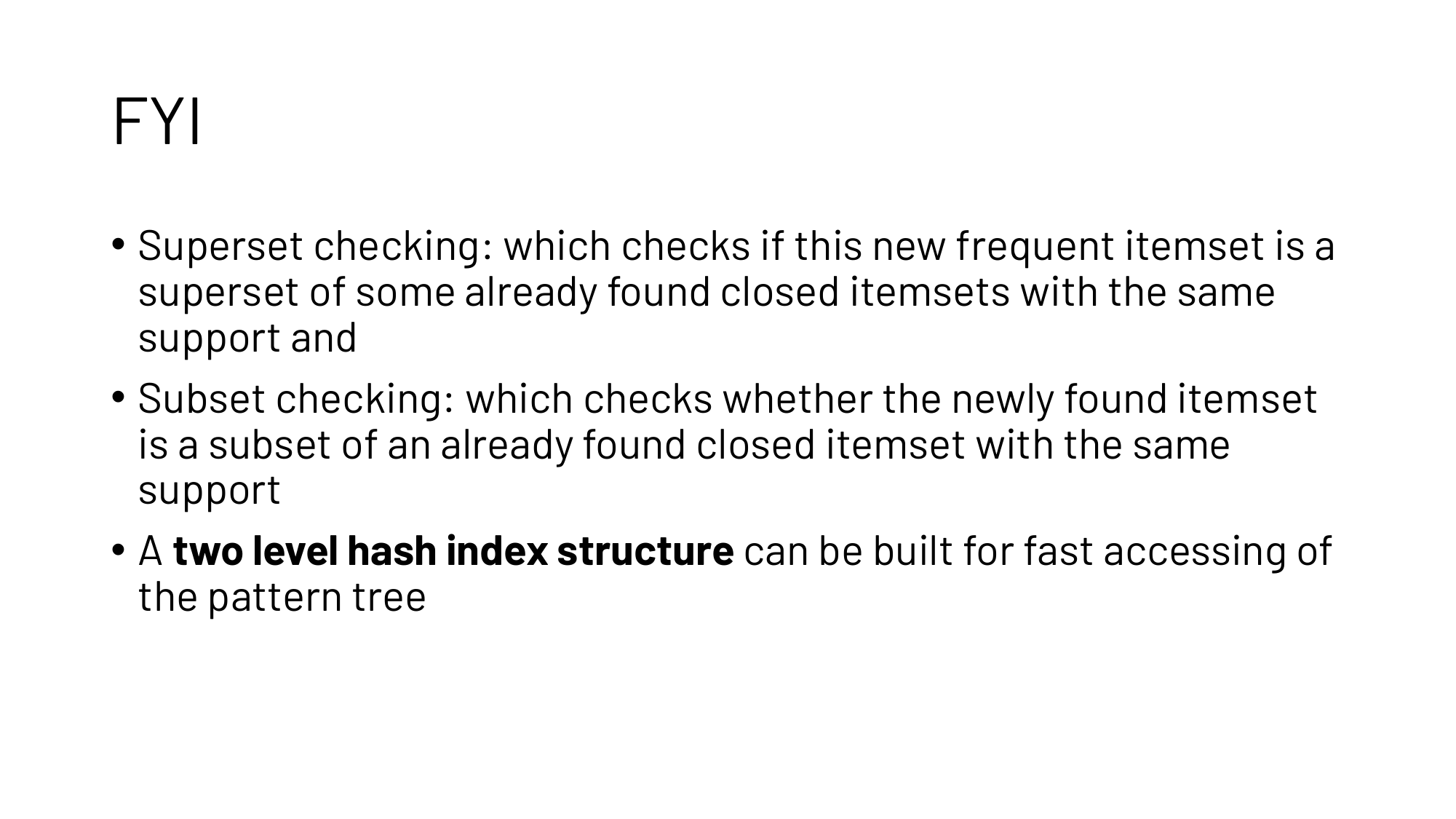

# FYI
Superset checking: which checks if this new frequent itemset is a superset of some already found closed itemsets with the same support and
Subset checking: which checks whether the newly found itemset is a subset of an already found closed itemset with the same support
A two level hash index structure can be built for fast accessing of the pattern tree